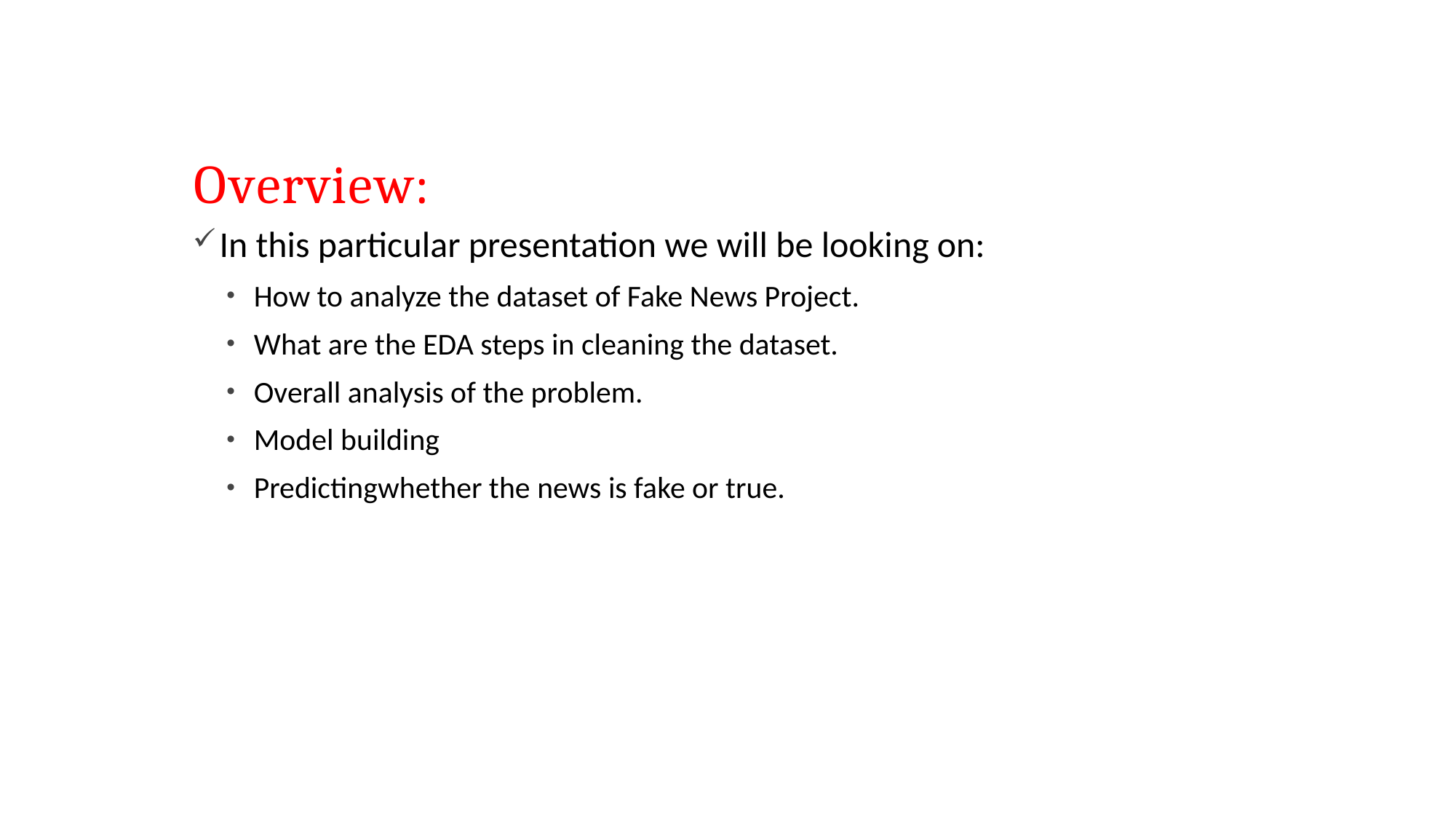

# Overview:
In this particular presentation we will be looking on:
How to analyze the dataset of Fake News Project.
What are the EDA steps in cleaning the dataset.
Overall analysis of the problem.
Model building
Predictingwhether the news is fake or true.